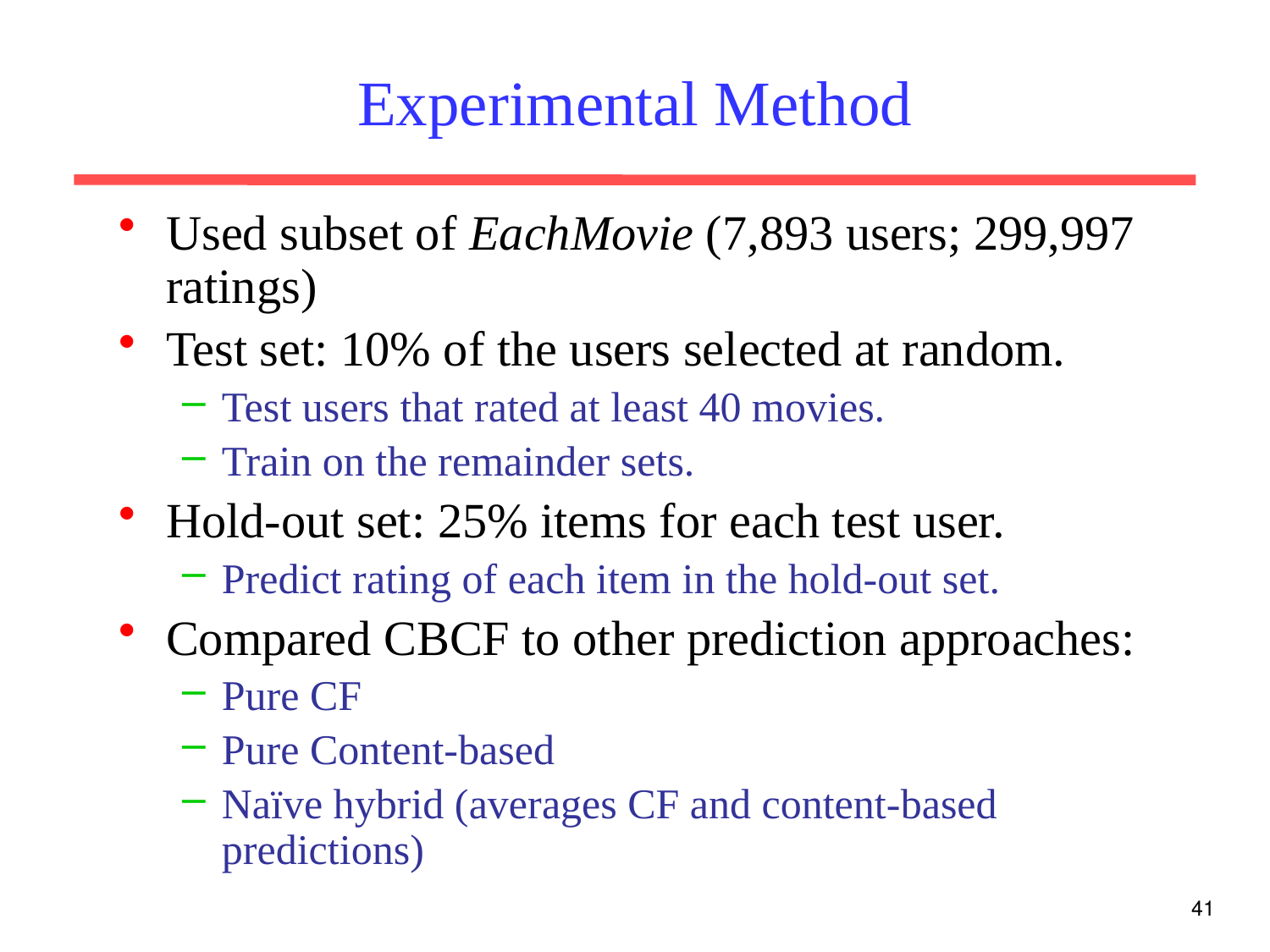

# Experimental Method
Used subset of EachMovie (7,893 users; 299,997 ratings)
Test set: 10% of the users selected at random.
Test users that rated at least 40 movies.
Train on the remainder sets.
Hold-out set: 25% items for each test user.
Predict rating of each item in the hold-out set.
Compared CBCF to other prediction approaches:
Pure CF
Pure Content-based
Naïve hybrid (averages CF and content-based predictions)
41